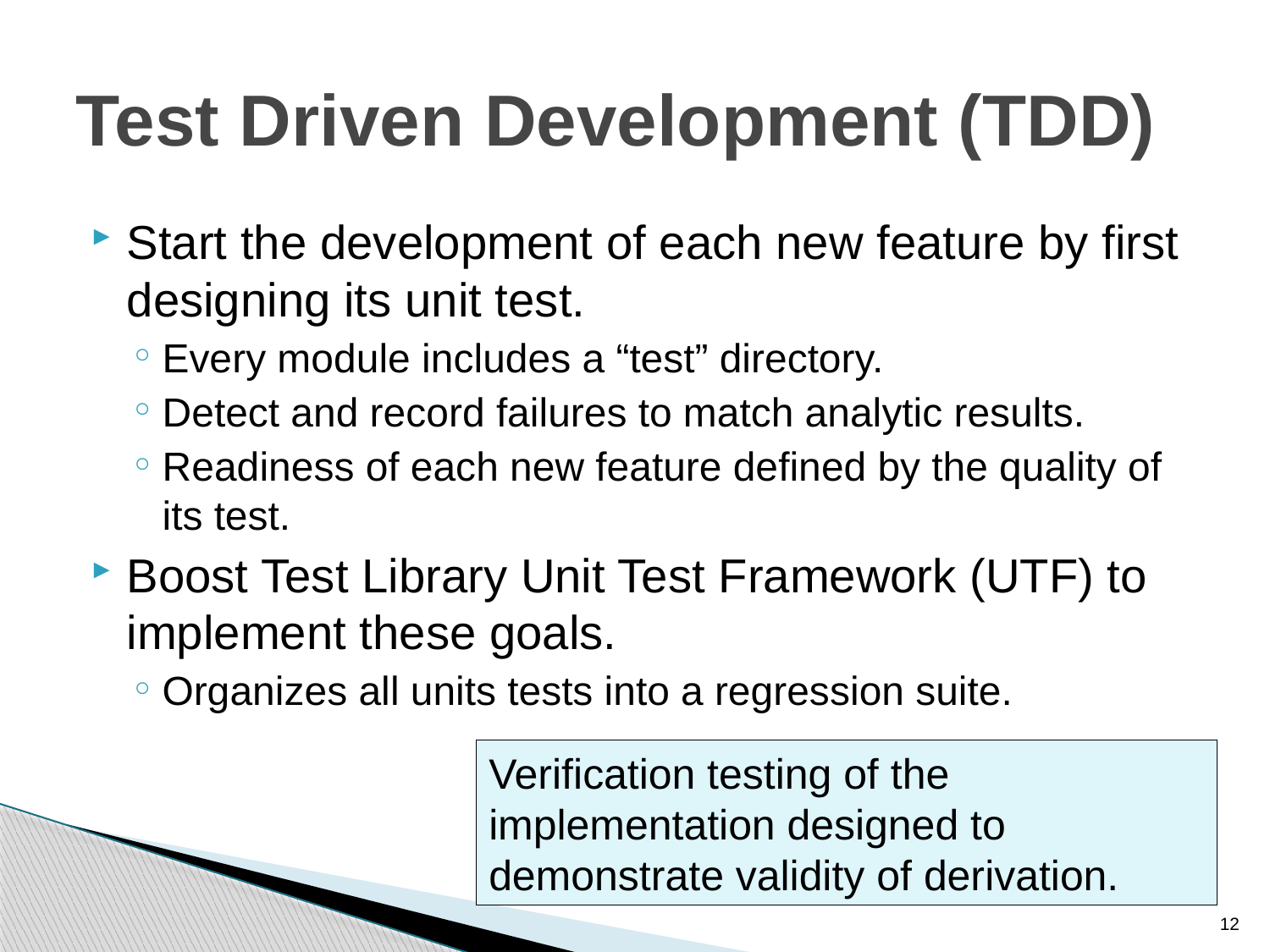

# Test Driven Development (TDD)
Start the development of each new feature by first designing its unit test.
Every module includes a “test” directory.
Detect and record failures to match analytic results.
Readiness of each new feature defined by the quality of its test.
Boost Test Library Unit Test Framework (UTF) to implement these goals.
Organizes all units tests into a regression suite.

Verification testing of the implementation designed to demonstrate validity of derivation.
12